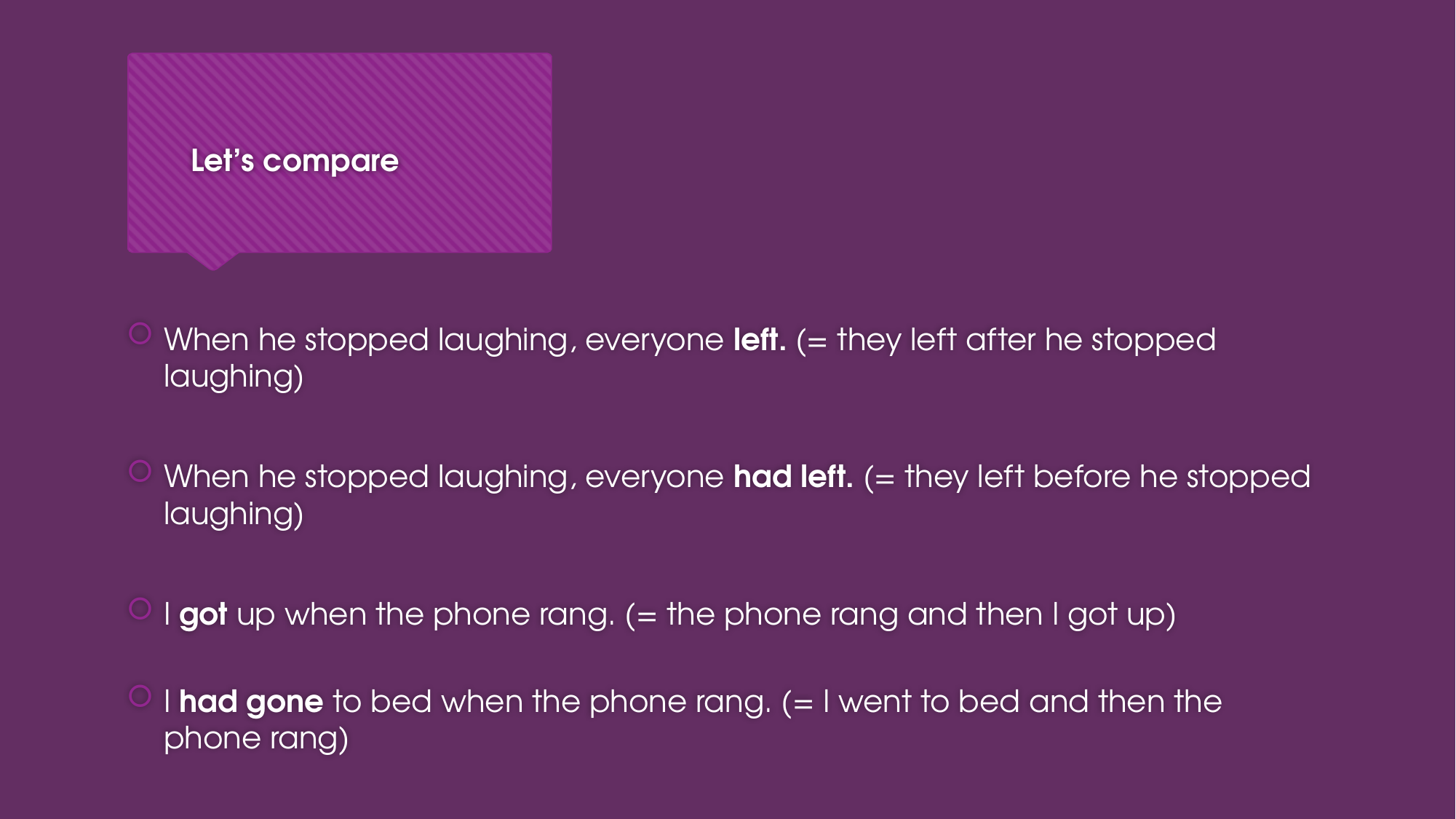

# Let’s compare
When he stopped laughing, everyone left. (= they left after he stopped laughing)

When he stopped laughing, everyone had left. (= they left before he stopped laughing)

I got up when the phone rang. (= the phone rang and then I got up)
I had gone to bed when the phone rang. (= I went to bed and then the phone rang)